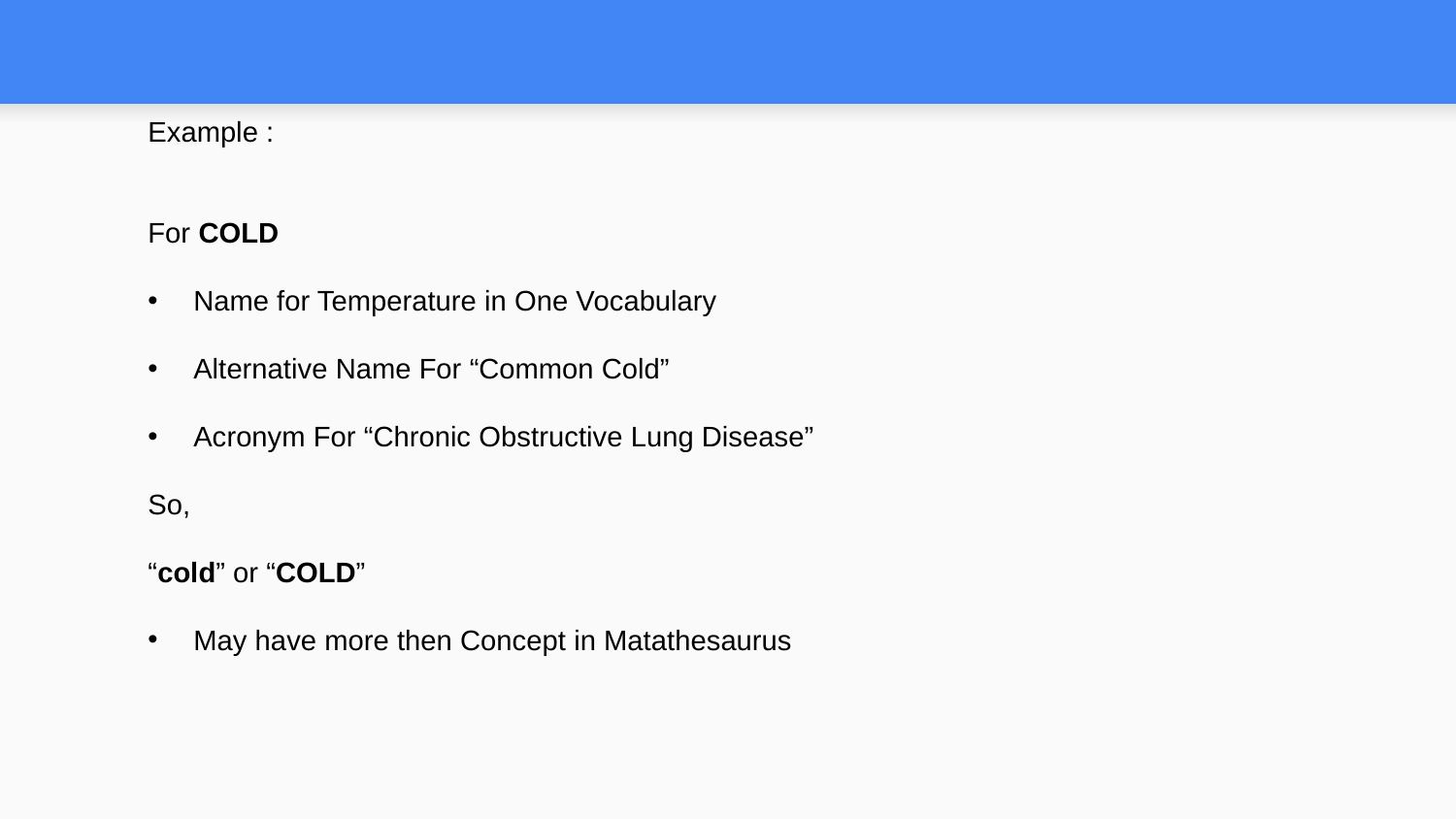

Example :

For COLD

Name for Temperature in One Vocabulary

Alternative Name For “Common Cold”

Acronym For “Chronic Obstructive Lung Disease”

So,

“cold” or “COLD”

May have more then Concept in Matathesaurus